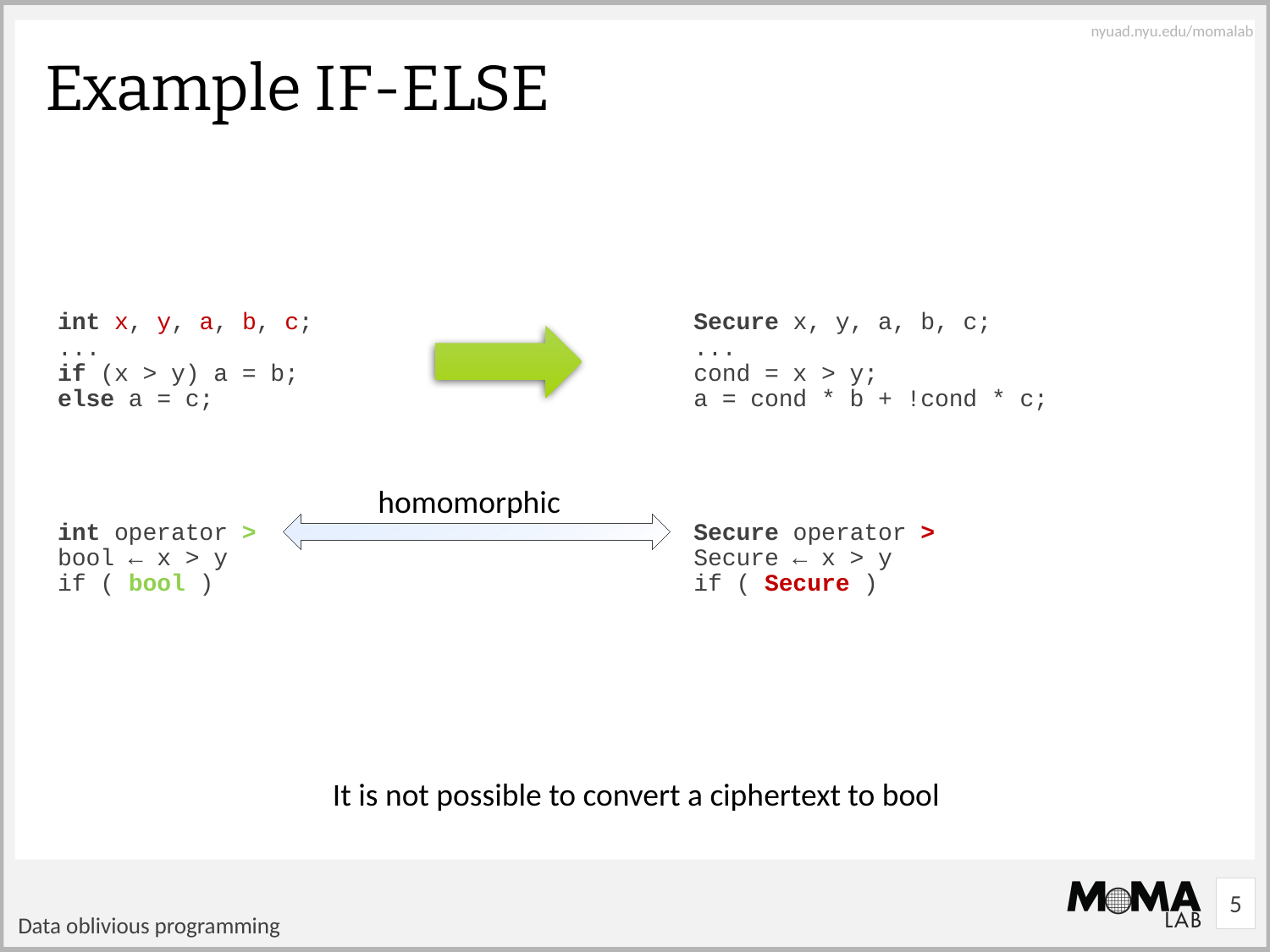

# Example IF-ELSE
int x, y, a, b, c;
...
if (x > y) a = b;
else a = c;

int operator >
bool ← x > y
if ( bool )
Secure x, y, a, b, c;
...
cond = x > y;
a = cond * b + !cond * c;

Secure operator >
Secure ← x > y
if ( Secure )

homomorphic
It is not possible to convert a ciphertext to bool
5
Data oblivious programming